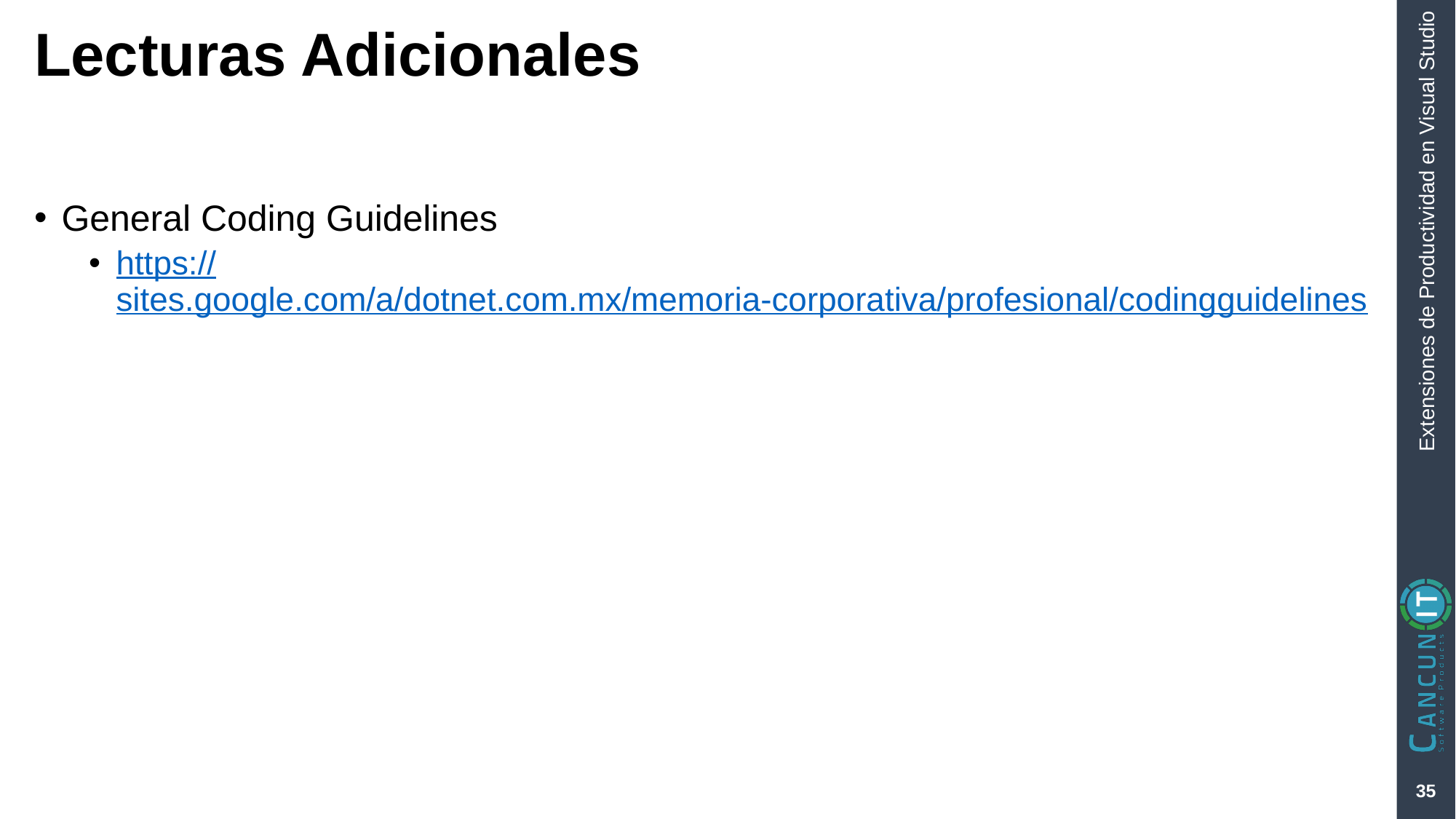

# Lecturas Adicionales
General Coding Guidelines
https://sites.google.com/a/dotnet.com.mx/memoria-corporativa/profesional/codingguidelines

35